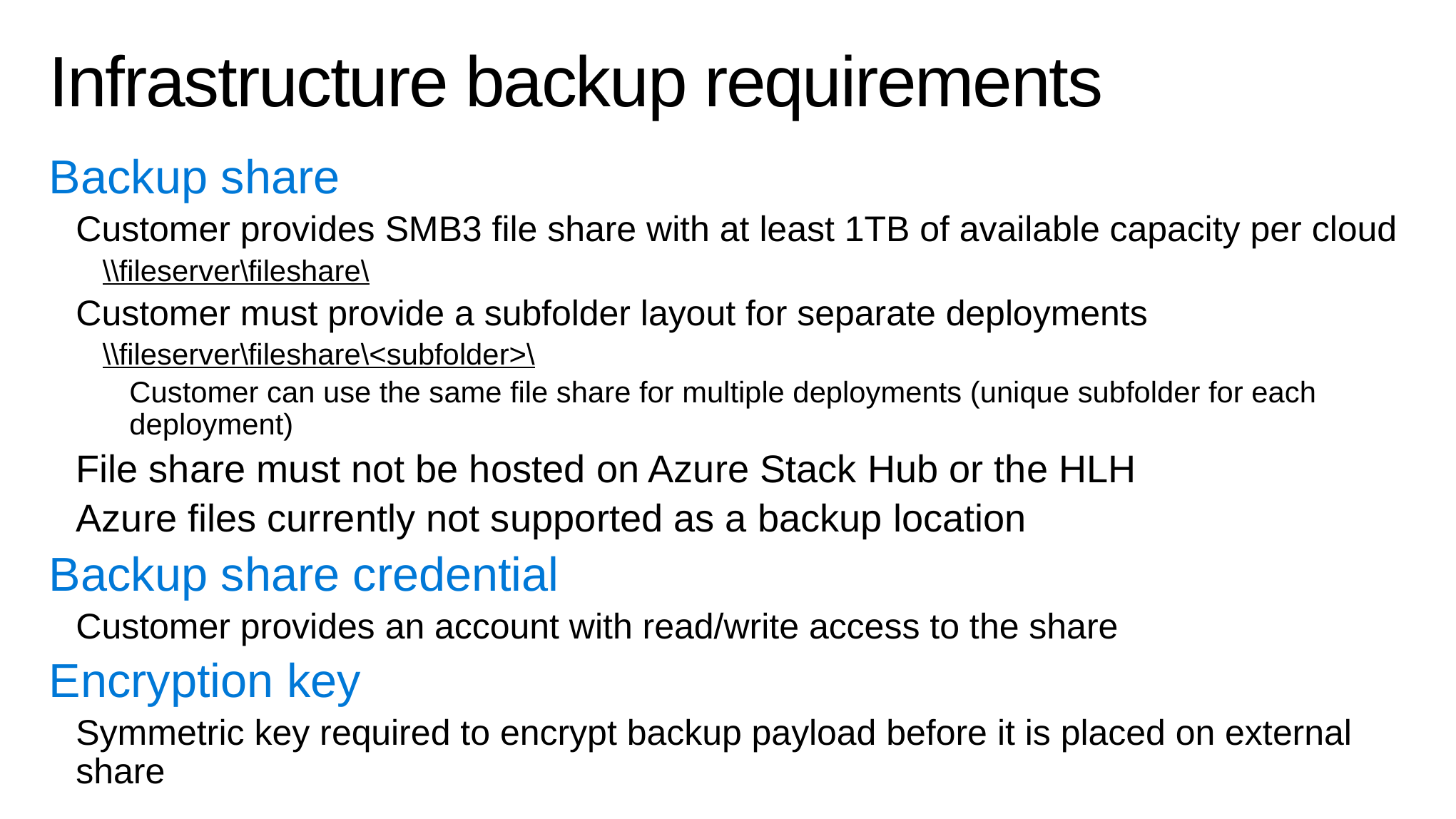

# Infrastructure backup requirements
Backup share
Customer provides SMB3 file share with at least 1TB of available capacity per cloud
\\fileserver\fileshare\
Customer must provide a subfolder layout for separate deployments
\\fileserver\fileshare\<subfolder>\
Customer can use the same file share for multiple deployments (unique subfolder for each deployment)
File share must not be hosted on Azure Stack Hub or the HLH
Azure files currently not supported as a backup location
Backup share credential
Customer provides an account with read/write access to the share
Encryption key
Symmetric key required to encrypt backup payload before it is placed on external share